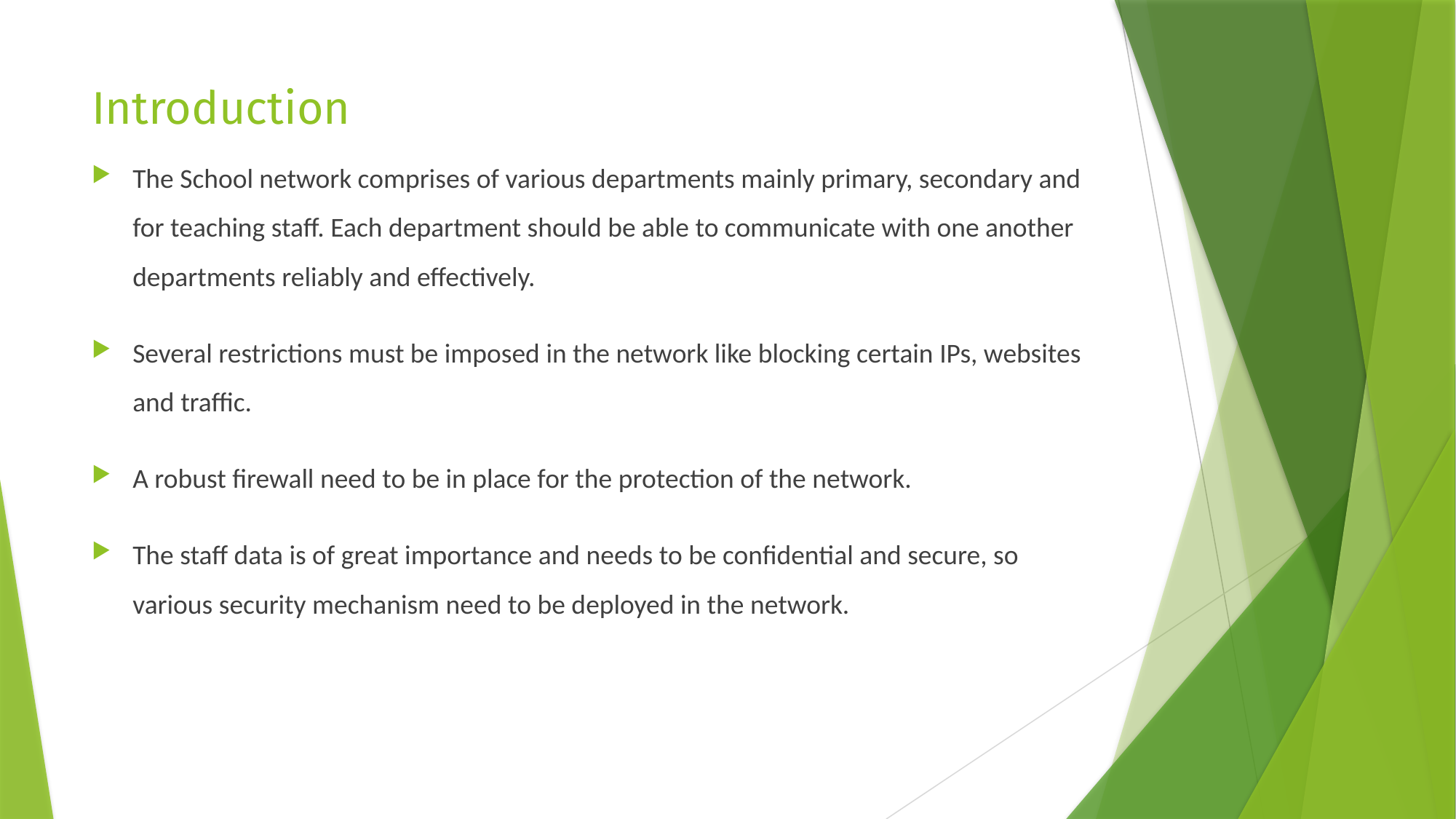

# Introduction
The School network comprises of various departments mainly primary, secondary and for teaching staff. Each department should be able to communicate with one another departments reliably and effectively.
Several restrictions must be imposed in the network like blocking certain IPs, websites and traffic.
A robust firewall need to be in place for the protection of the network.
The staff data is of great importance and needs to be confidential and secure, so various security mechanism need to be deployed in the network.